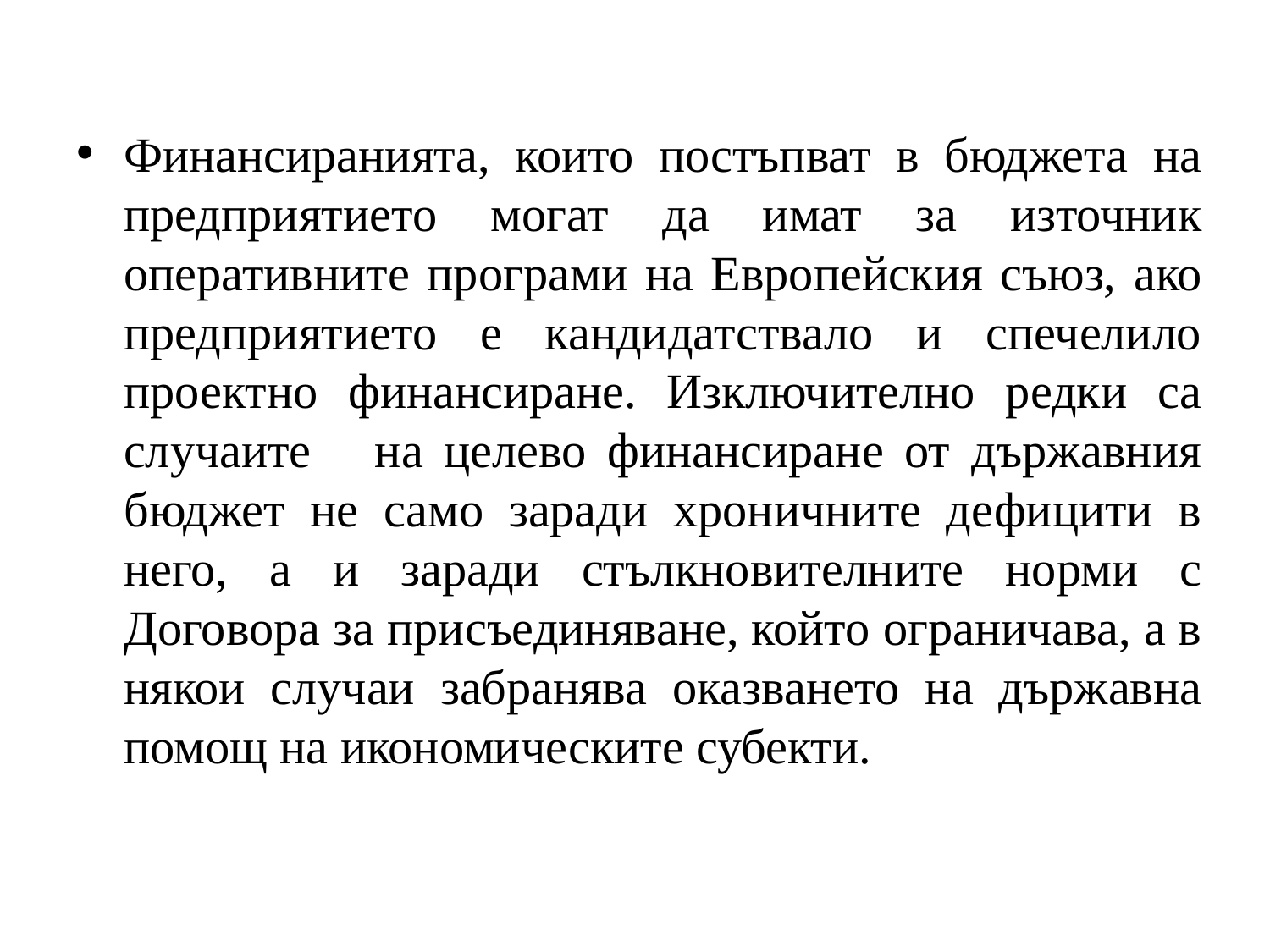

Финансиранията, които постъпват в бюджета на предприятието могат да имат за източник оперативните програми на Европейския съюз, ако предприятието е кандидатствало и спечелило проектно финансиране. Изключително редки са случаите   на целево финансиране от държавния бюджет не само заради хроничните дефицити в него, а и заради стълкновителните норми с Договора за присъединяване, който ограничава, а в някои случаи забранява оказването на държавна помощ на икономическите субекти.